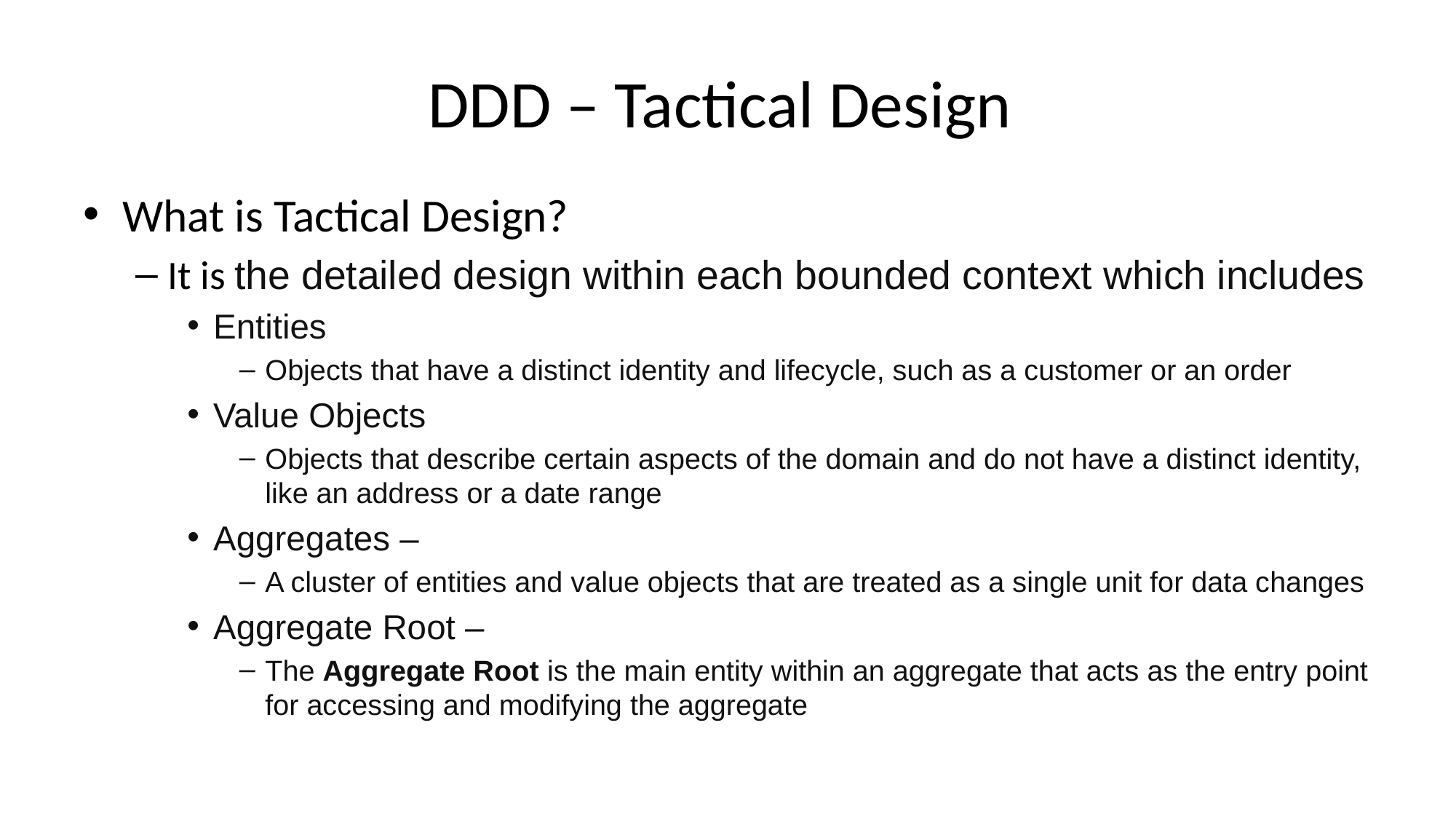

# DDD – Tactical Design
What is Tactical Design?
It is the detailed design within each bounded context which includes
Entities
Objects that have a distinct identity and lifecycle, such as a customer or an order
Value Objects
Objects that describe certain aspects of the domain and do not have a distinct identity, like an address or a date range
Aggregates –
A cluster of entities and value objects that are treated as a single unit for data changes
Aggregate Root –
The Aggregate Root is the main entity within an aggregate that acts as the entry point for accessing and modifying the aggregate